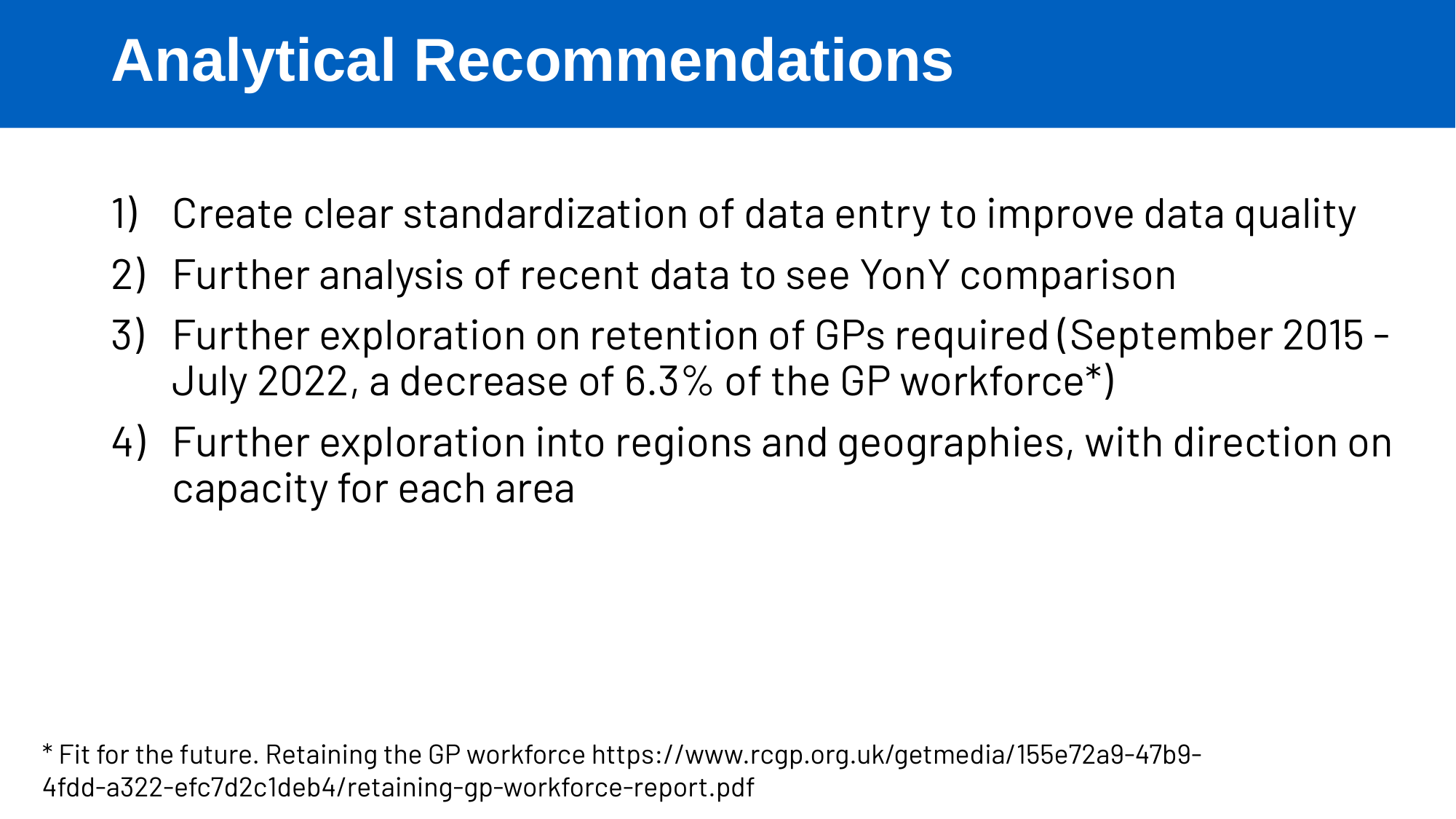

# Analytical Recommendations
Create clear standardization of data entry to improve data quality
Further analysis of recent data to see YonY comparison
Further exploration on retention of GPs required (September 2015 -July 2022, a decrease of 6.3% of the GP workforce*)
Further exploration into regions and geographies, with direction on capacity for each area

* Fit for the future. Retaining the GP workforce https://www.rcgp.org.uk/getmedia/155e72a9-47b9-4fdd-a322-efc7d2c1deb4/retaining-gp-workforce-report.pdf